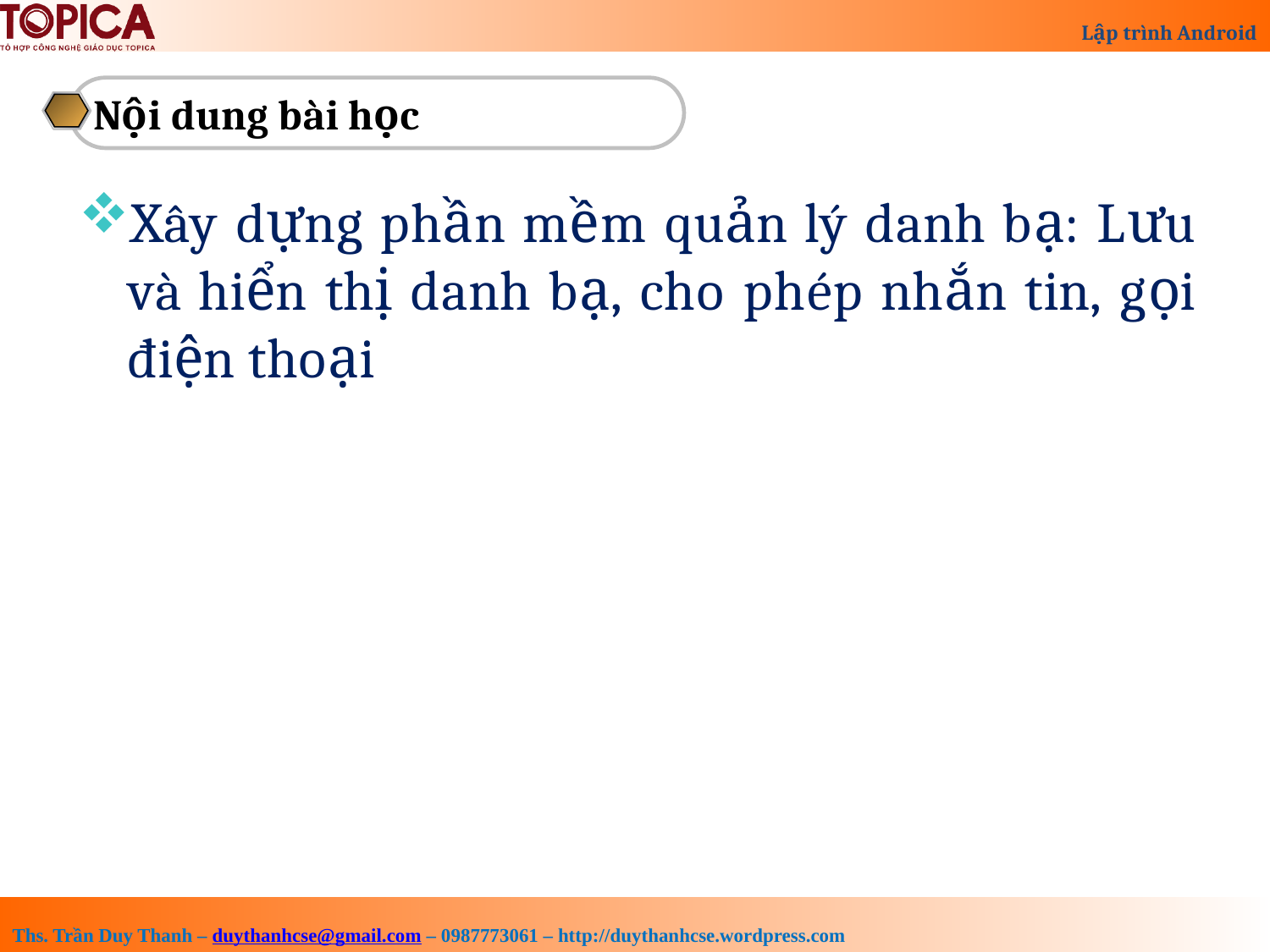

Nội dung bài học

Xây dựng phần mềm quản lý danh bạ: Lưu và hiển thị danh bạ, cho phép nhắn tin, gọi điện thoại